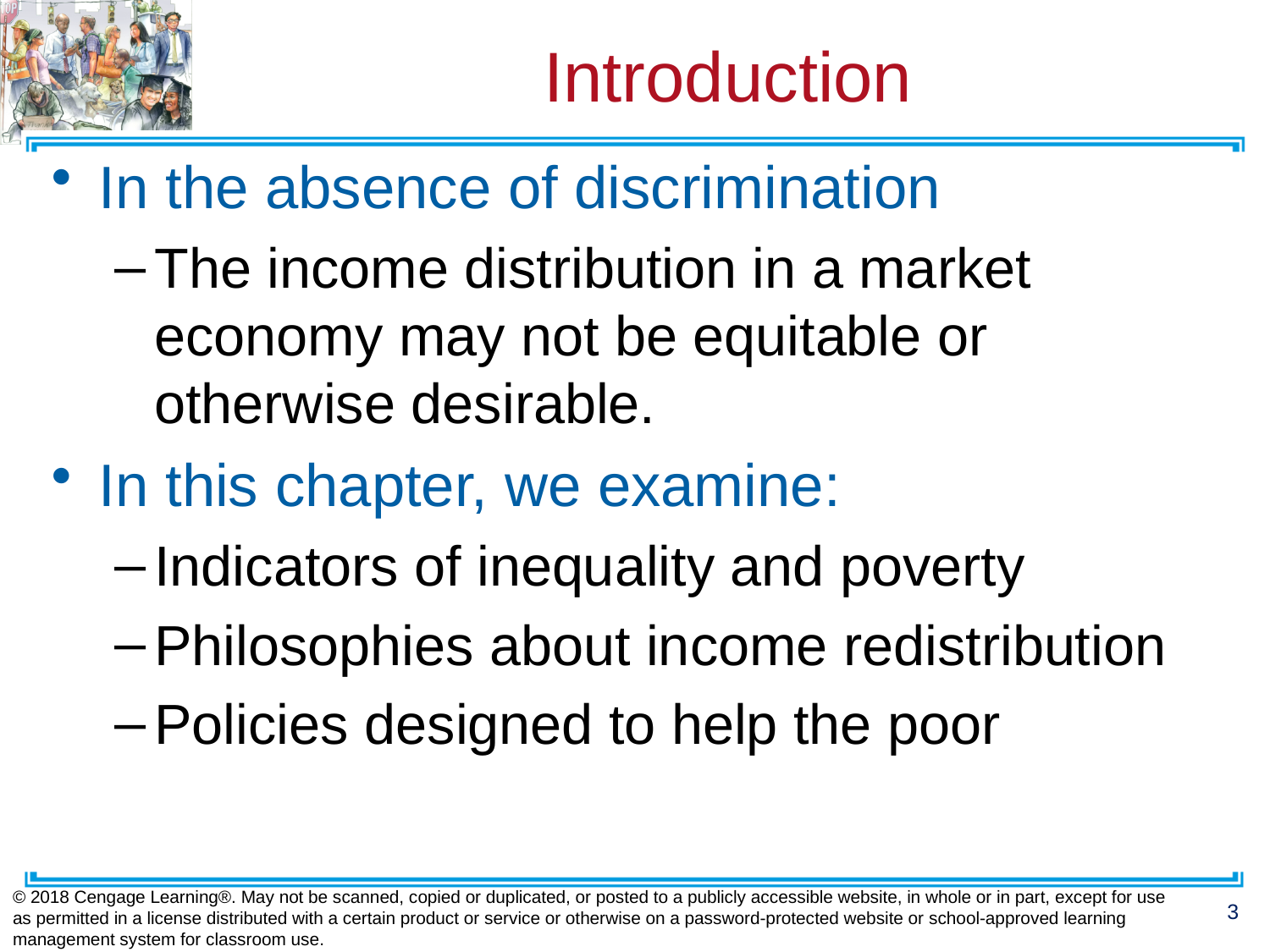

# Introduction
In the absence of discrimination
The income distribution in a market economy may not be equitable or otherwise desirable.
In this chapter, we examine:
Indicators of inequality and poverty
Philosophies about income redistribution
Policies designed to help the poor

© 2018 Cengage Learning®. May not be scanned, copied or duplicated, or posted to a publicly accessible website, in whole or in part, except for use as permitted in a license distributed with a certain product or service or otherwise on a password-protected website or school-approved learning management system for classroom use.
3